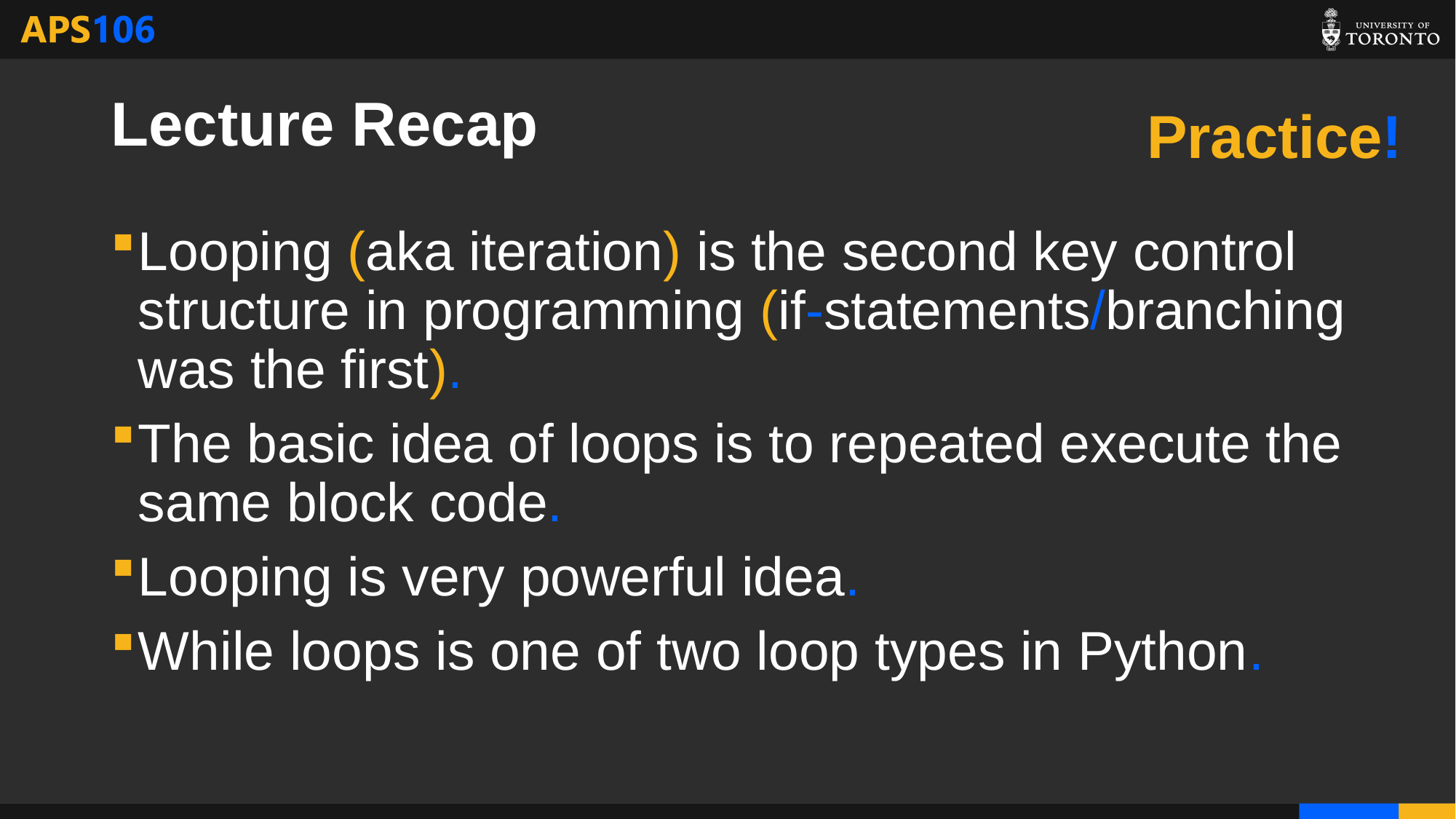

# Lecture Recap
Practice!
Looping (aka iteration) is the second key control structure in programming (if-statements/branching was the first).
The basic idea of loops is to repeated execute the same block code.
Looping is very powerful idea.
While loops is one of two loop types in Python.